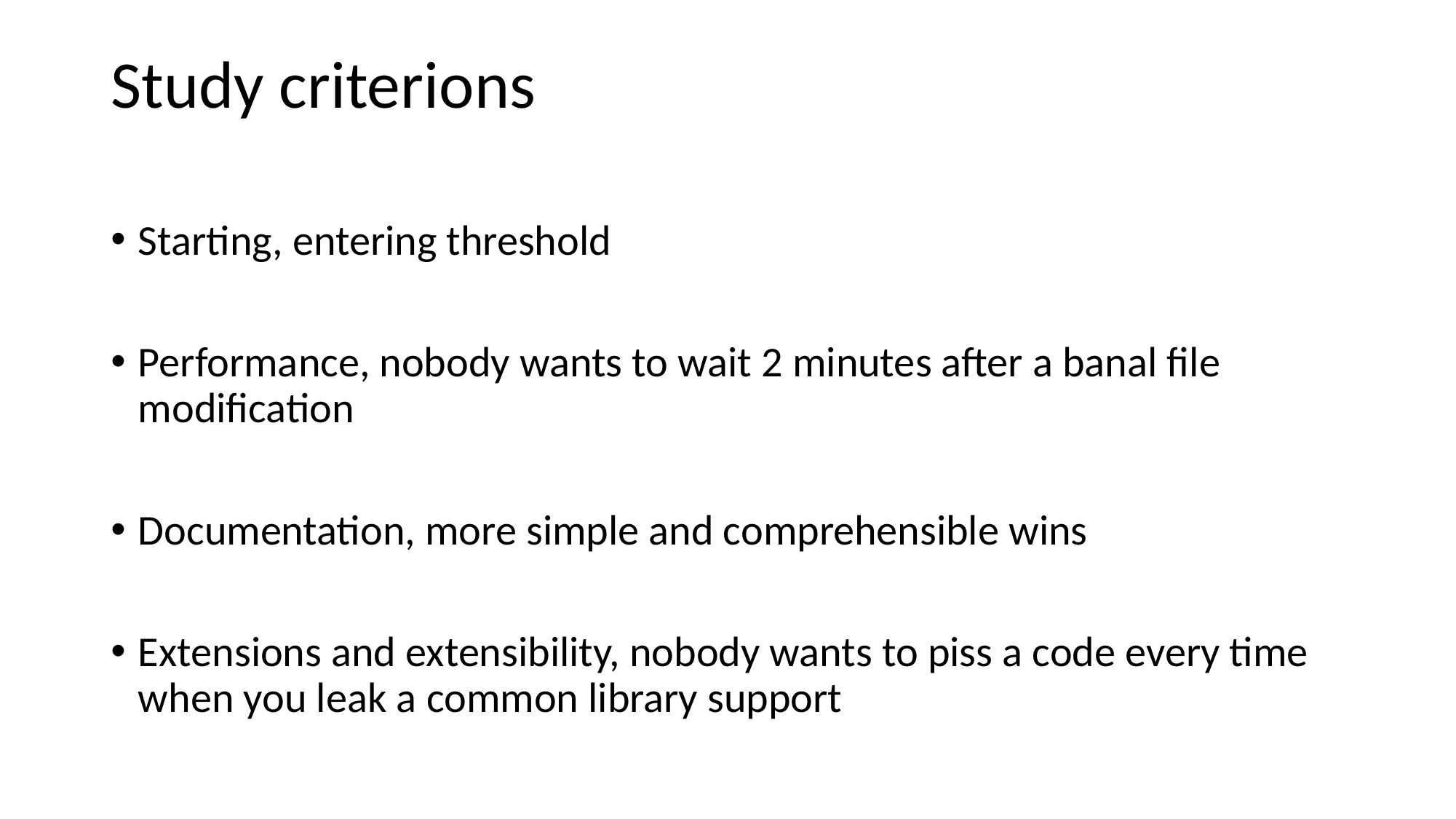

# Study criterions

Starting, entering threshold

Performance, nobody wants to wait 2 minutes after a banal file modification

Documentation, more simple and comprehensible wins

Extensions and extensibility, nobody wants to piss a code every time when you leak a common library support